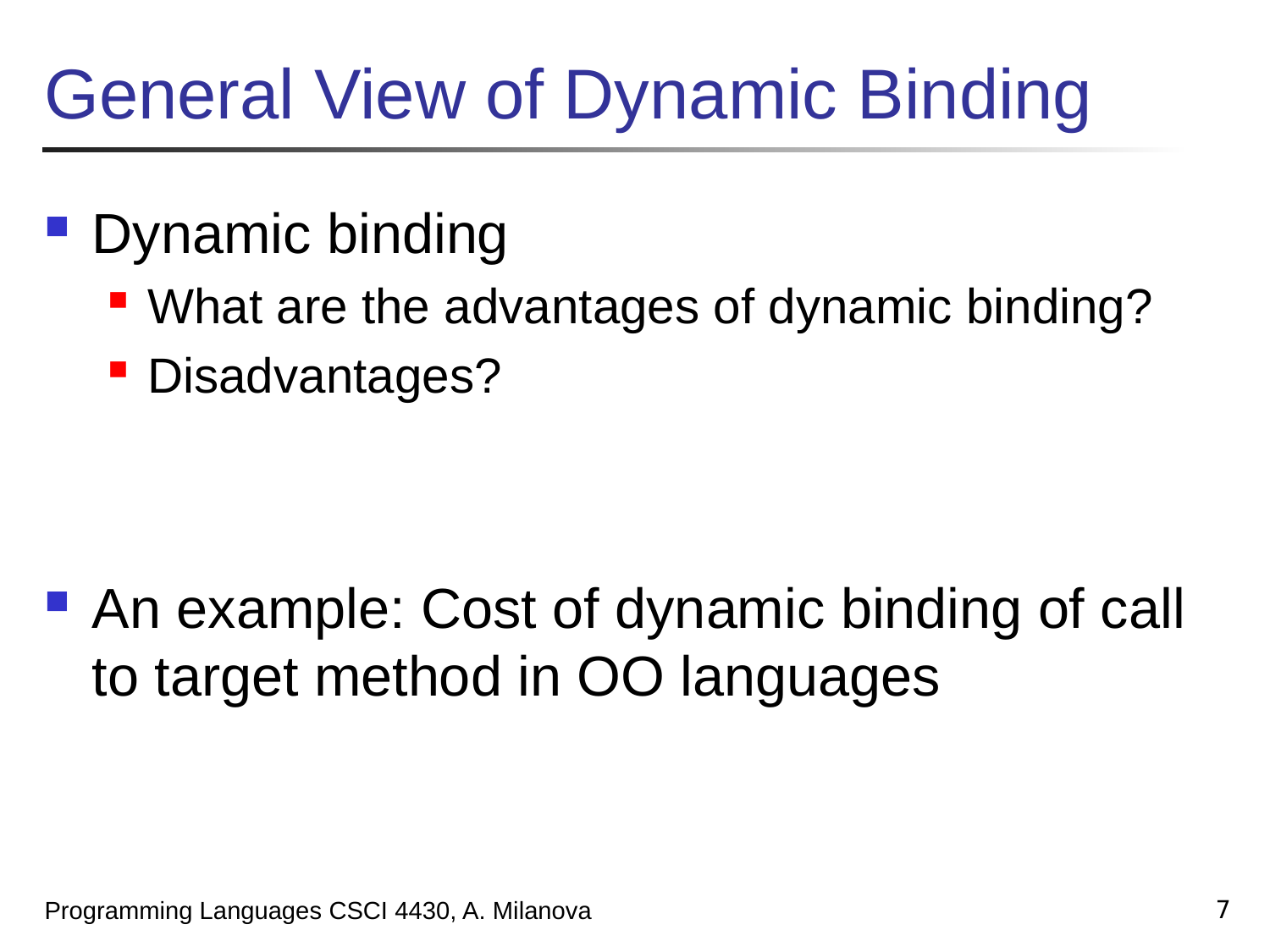

# General View of Dynamic Binding
Dynamic binding
What are the advantages of dynamic binding?
Disadvantages?

An example: Cost of dynamic binding of call to target method in OO languages

7
Programming Languages CSCI 4430, A. Milanova